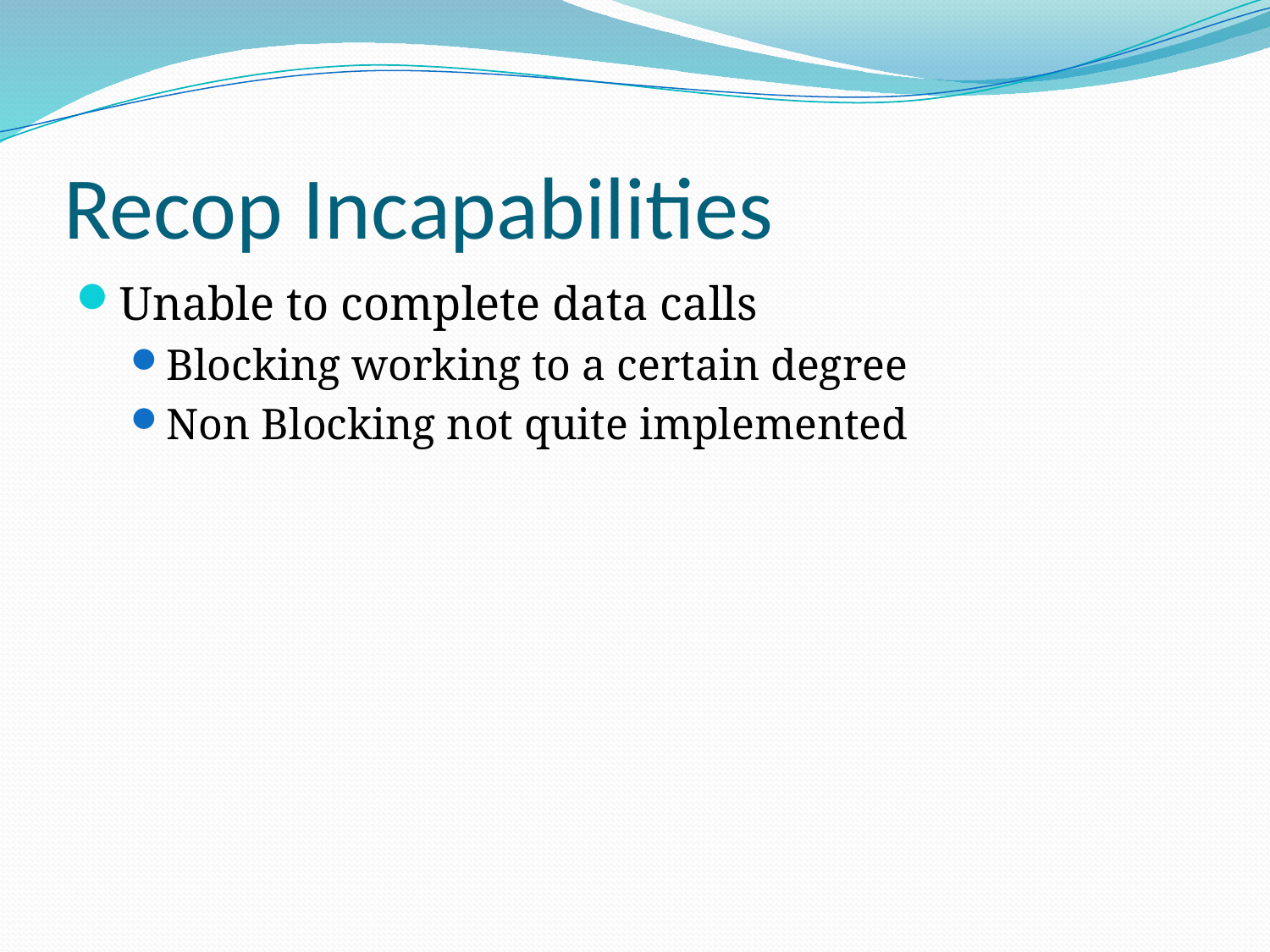

# Recop Incapabilities
Unable to complete data calls
Blocking working to a certain degree
Non Blocking not quite implemented